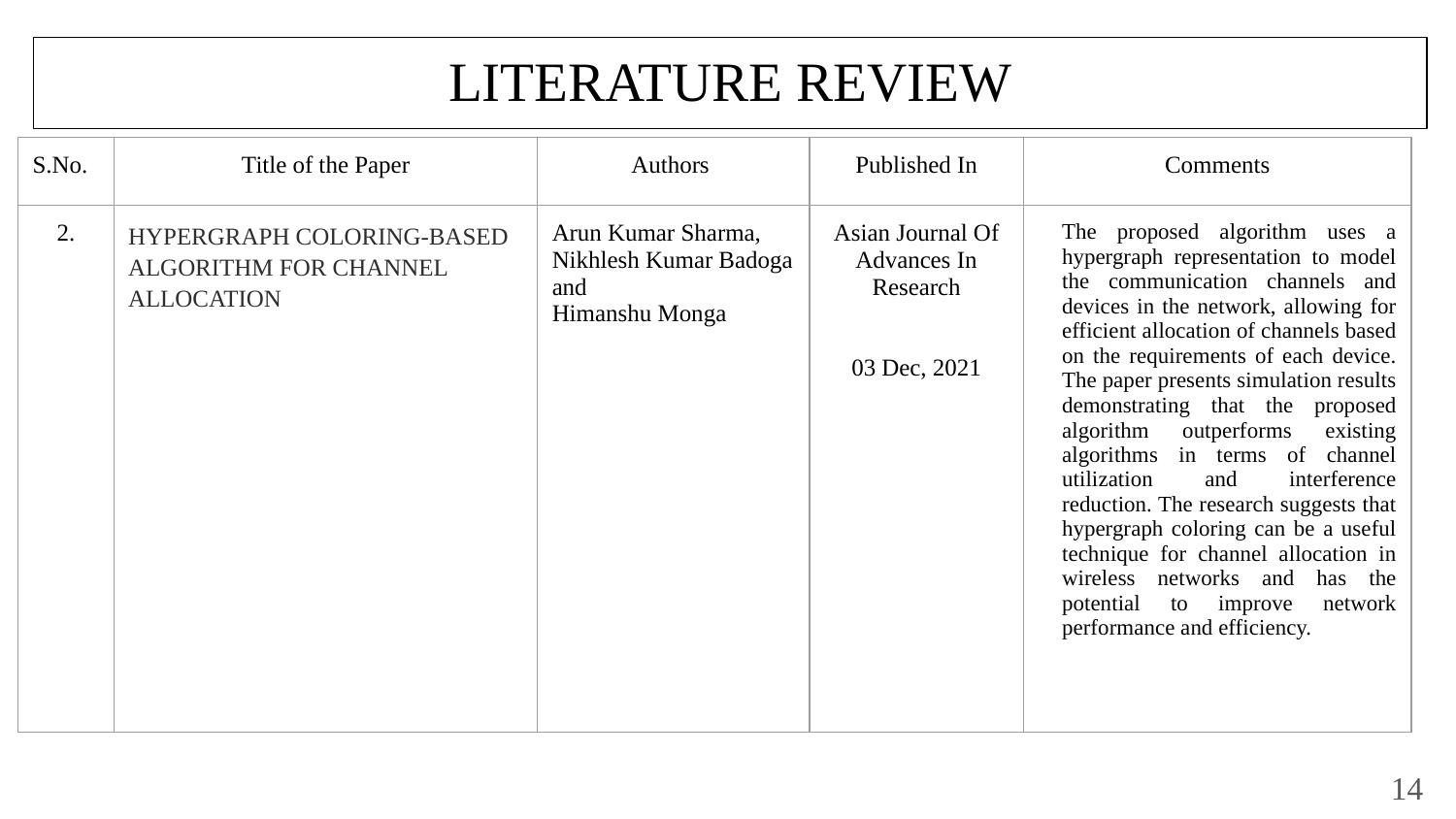

# LITERATURE REVIEW
| S.No. | Title of the Paper | Authors | Published In | Comments |
| --- | --- | --- | --- | --- |
| 2. | HYPERGRAPH COLORING-BASED ALGORITHM FOR CHANNEL ALLOCATION………………………………………….. | Arun Kumar Sharma, Nikhlesh Kumar Badoga and Himanshu Monga | Asian Journal Of Advances In Research 03 Dec, 2021 | The proposed algorithm uses a hypergraph representation to model the communication channels and devices in the network, allowing for efficient allocation of channels based on the requirements of each device. The paper presents simulation results demonstrating that the proposed algorithm outperforms existing algorithms in terms of channel utilization and interference reduction. The research suggests that hypergraph coloring can be a useful technique for channel allocation in wireless networks and has the potential to improve network performance and efficiency. |

14